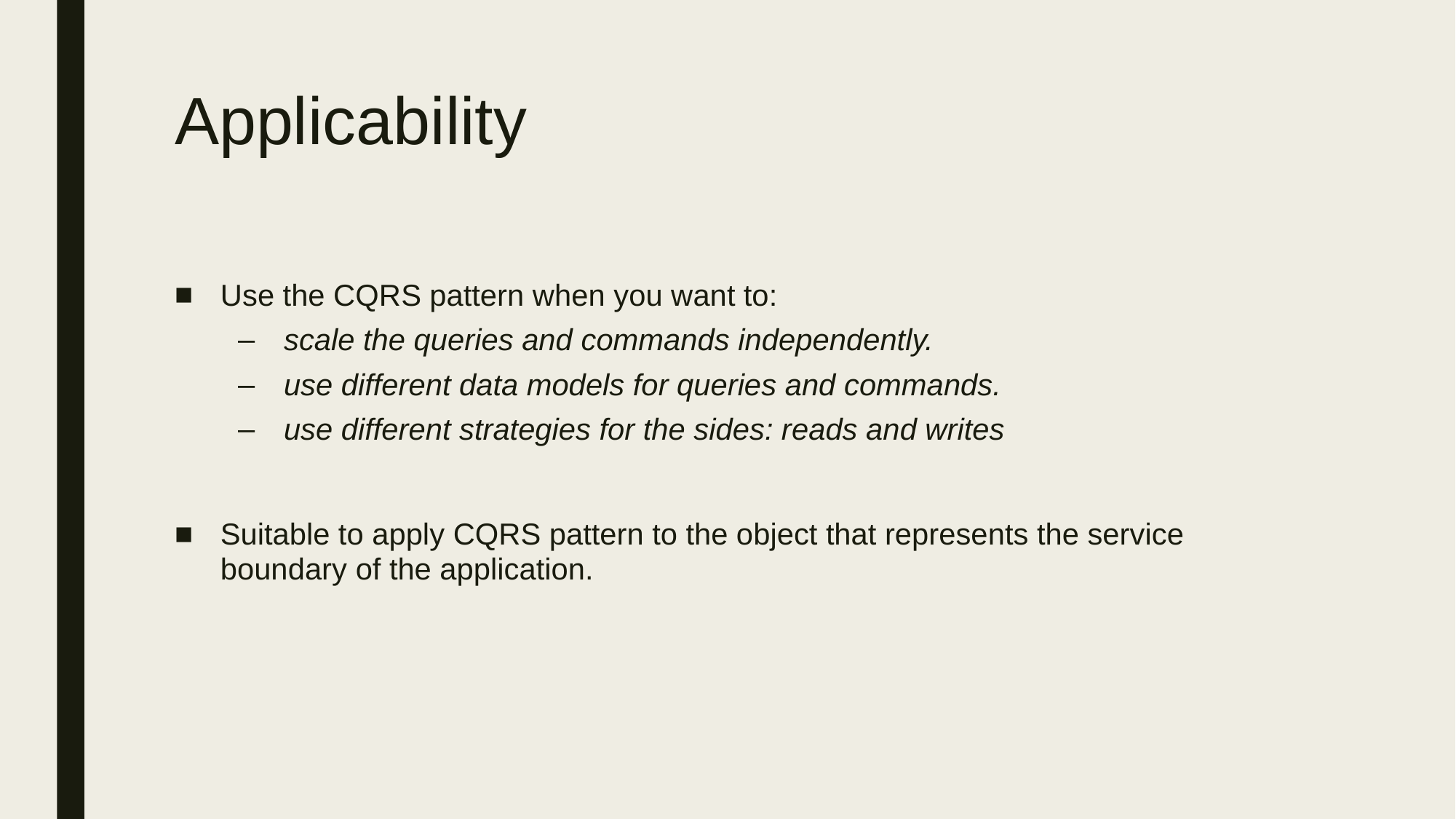

# Applicability
Use the CQRS pattern when you want to:
scale the queries and commands independently.
use different data models for queries and commands.
use different strategies for the sides: reads and writes

Suitable to apply CQRS pattern to the object that represents the service boundary of the application.